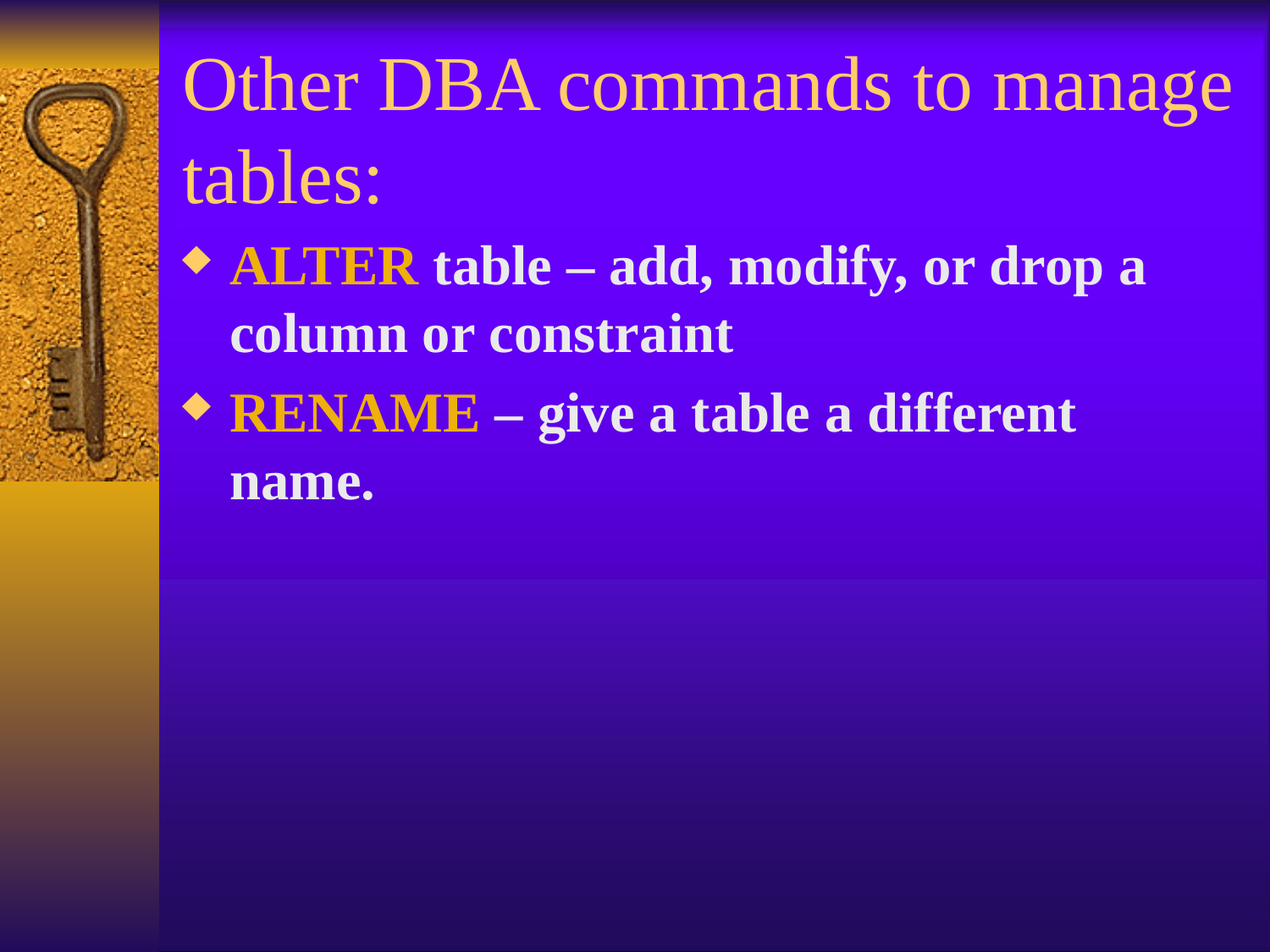

# Other DBA commands to manage tables:
ALTER table – add, modify, or drop a column or constraint
RENAME – give a table a different name.